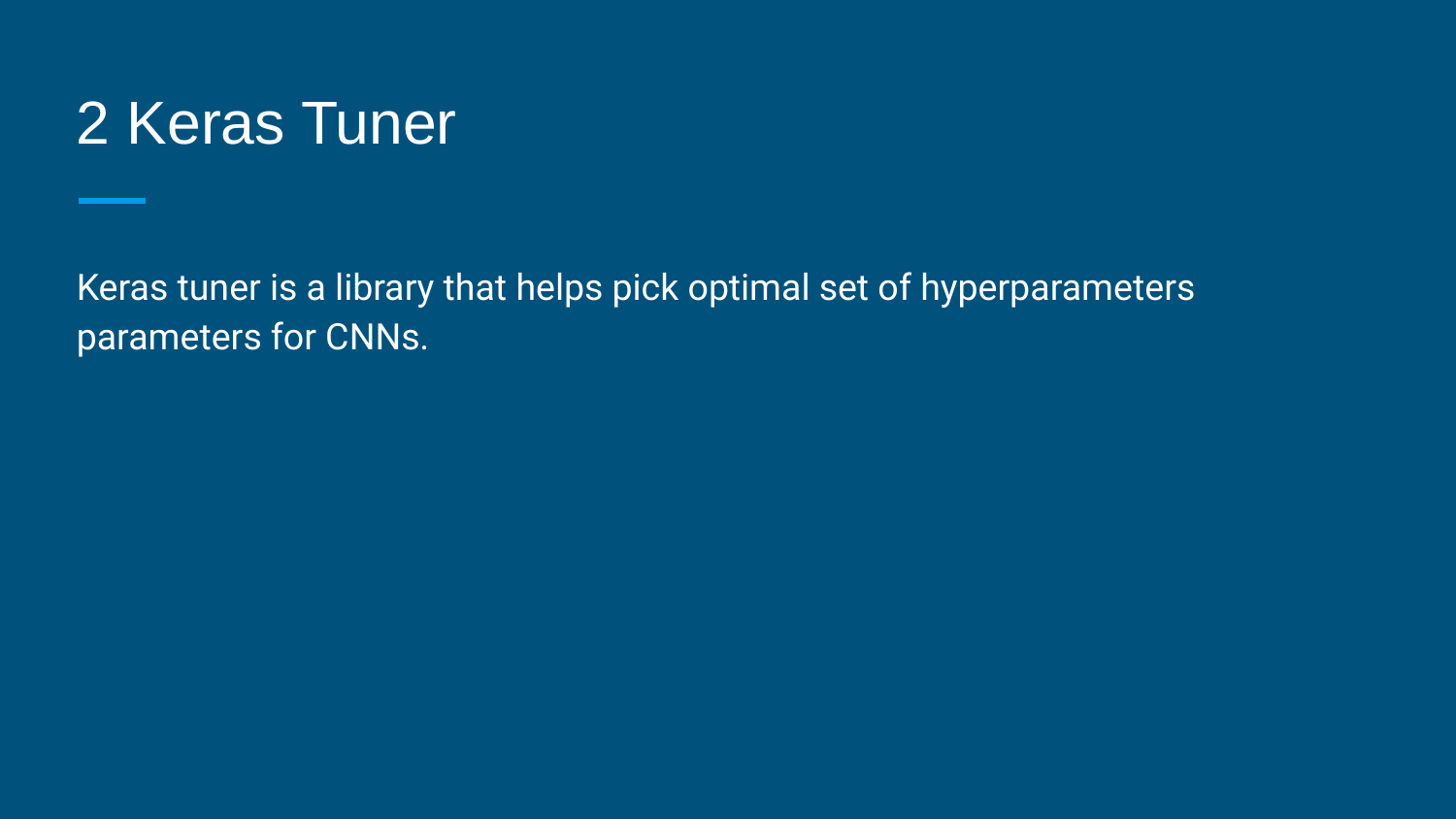

# 2 Keras Tuner
Keras tuner is a library that helps pick optimal set of hyperparameters parameters for CNNs.